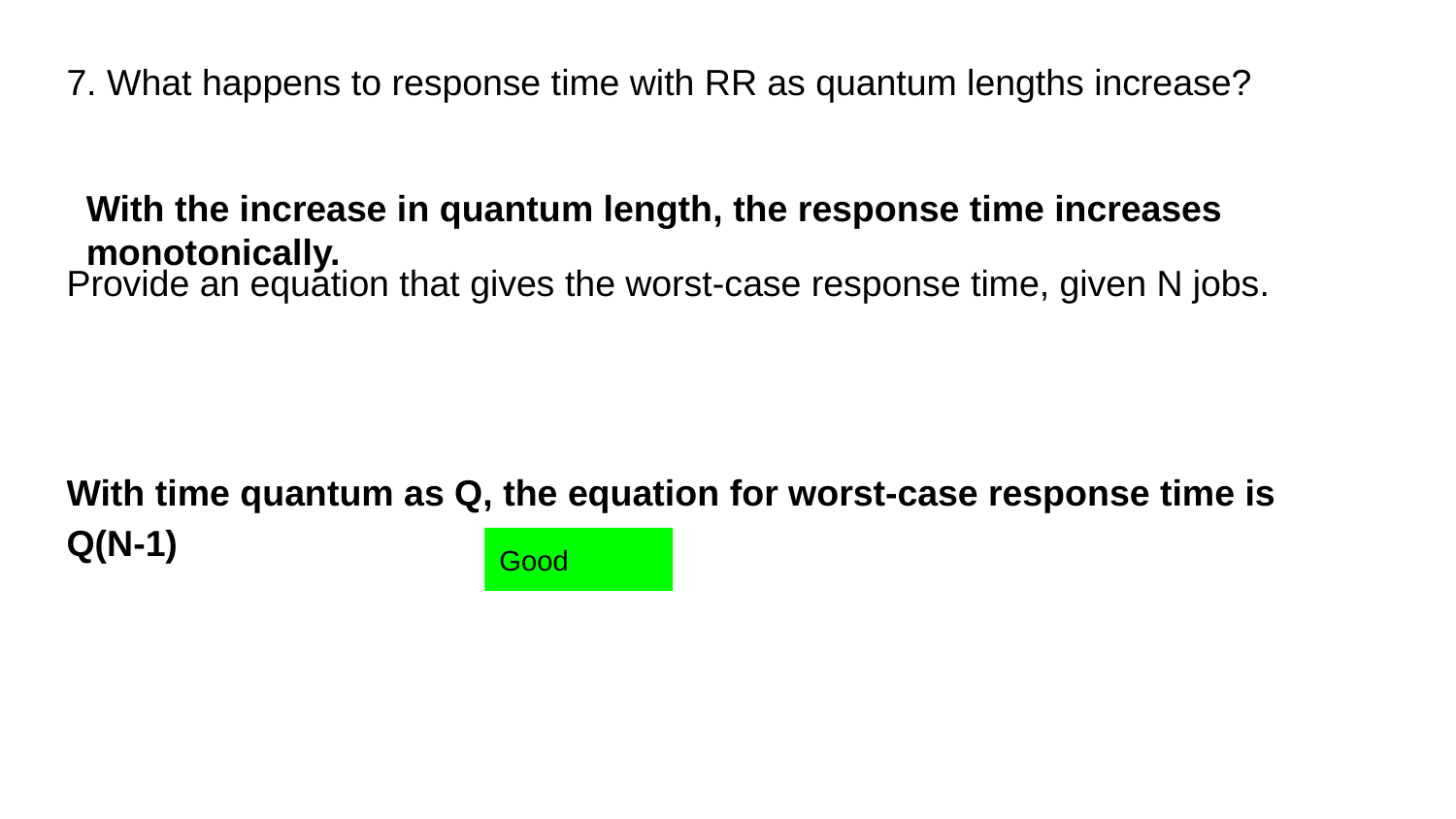

7. What happens to response time with RR as quantum lengths increase?

Provide an equation that gives the worst-case response time, given N jobs.

With the increase in quantum length, the response time increases monotonically.
With time quantum as Q, the equation for worst-case response time is Q(N-1)
Good